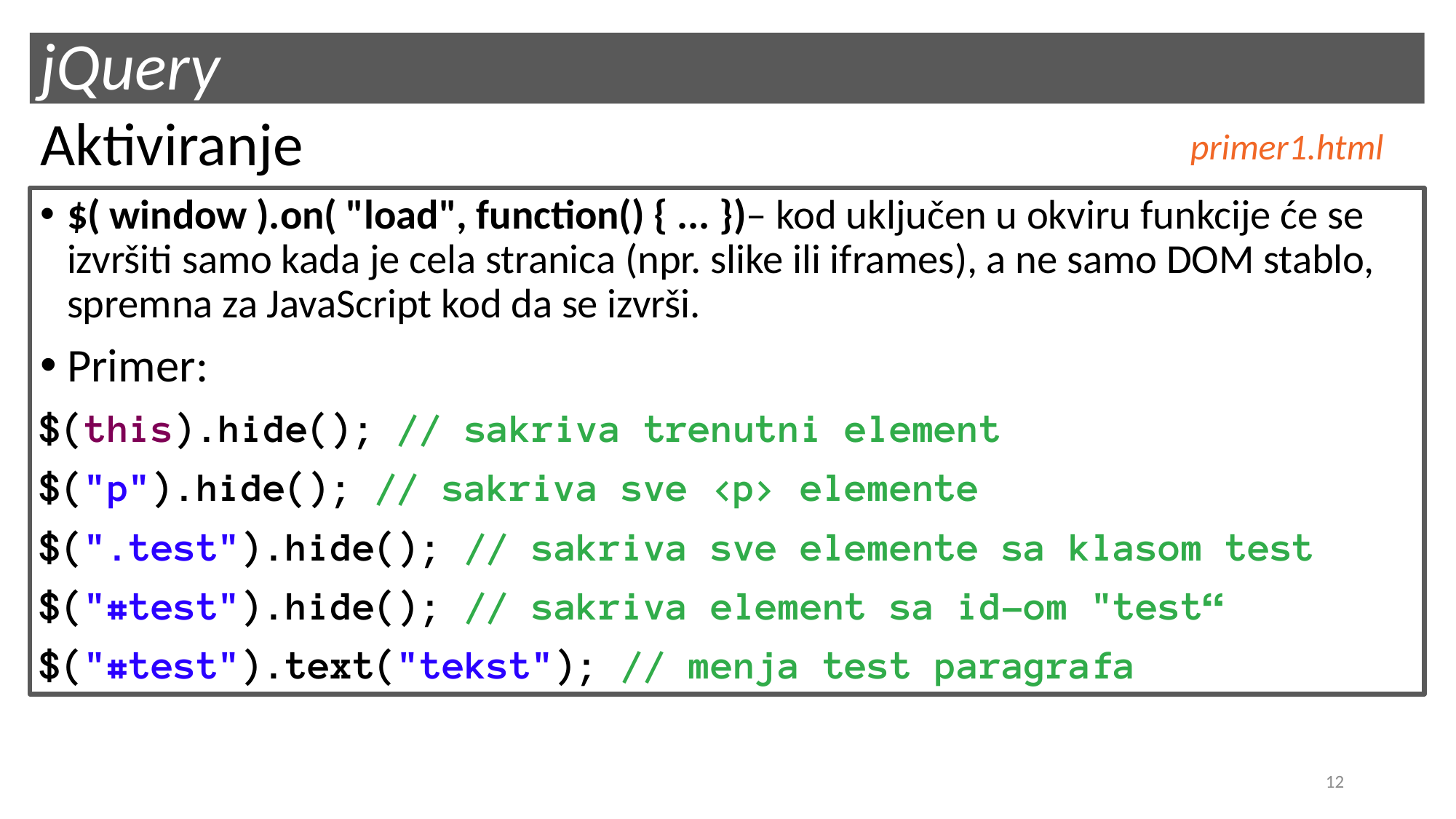

# jQuery
Aktiviranje
primer1.html
$( window ).on( "load", function() { ... })– kod uključen u okviru funkcije će se izvršiti samo kada je cela stranica (npr. slike ili iframes), a ne samo DOM stablo, spremna za JavaScript kod da se izvrši.
Primer:
$(this).hide(); // sakriva trenutni element
$("p").hide(); // sakriva sve <p> elemente
$(".test").hide(); // sakriva sve elemente sa klasom test
$("#test").hide(); // sakriva element sa id-om "test“
$("#test").text("tekst"); // menja test paragrafa

12